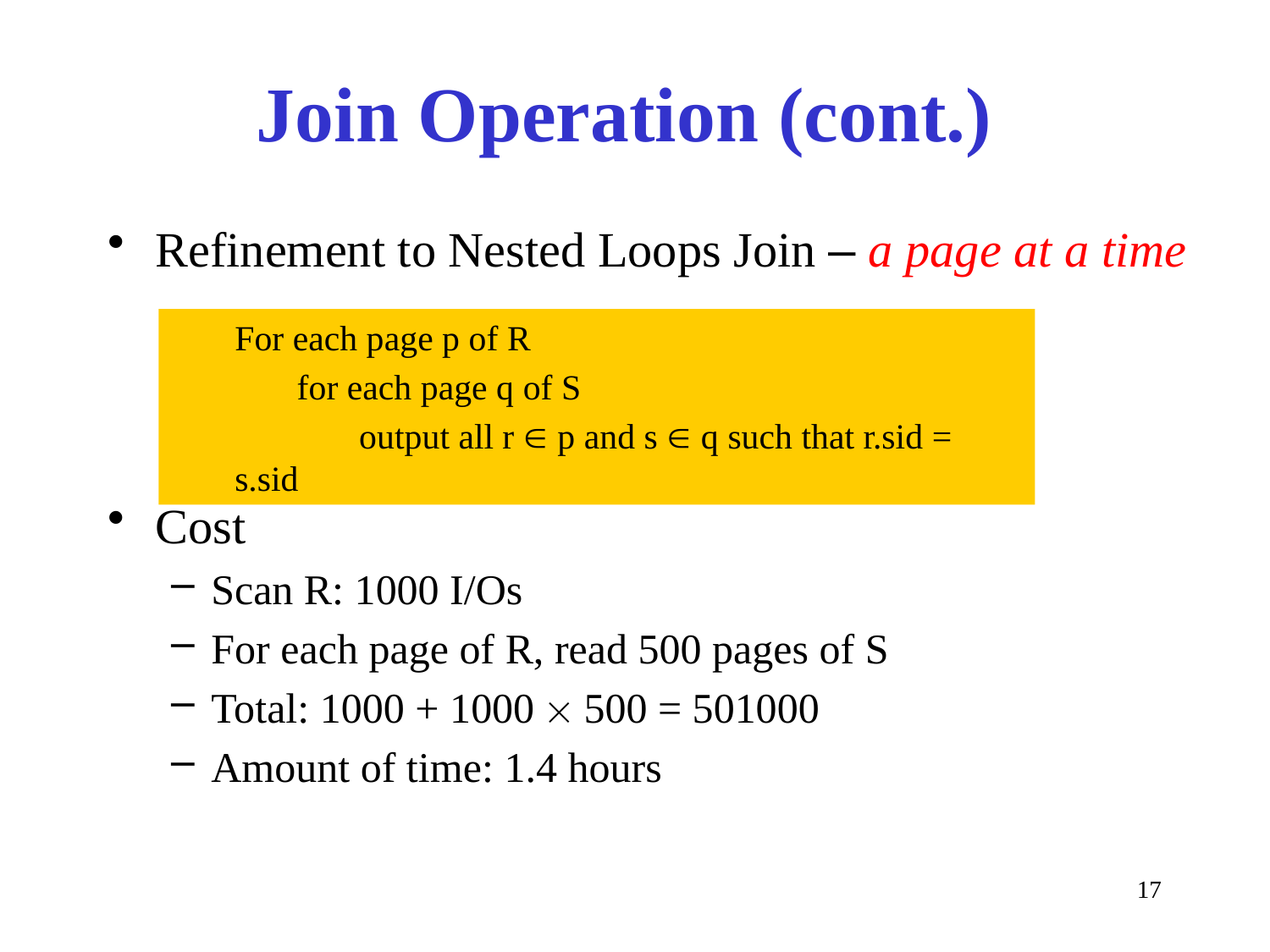

# Join Operation (cont.)
Refinement to Nested Loops Join – a page at a time

Cost
Scan R: 1000 I/Os
For each page of R, read 500 pages of S
Total: 1000 + 1000 × 500 = 501000
Amount of time: 1.4 hours
For each page p of R
       for each page q of S
              output all r ∈ p and s ∈ q such that r.sid = s.sid
17